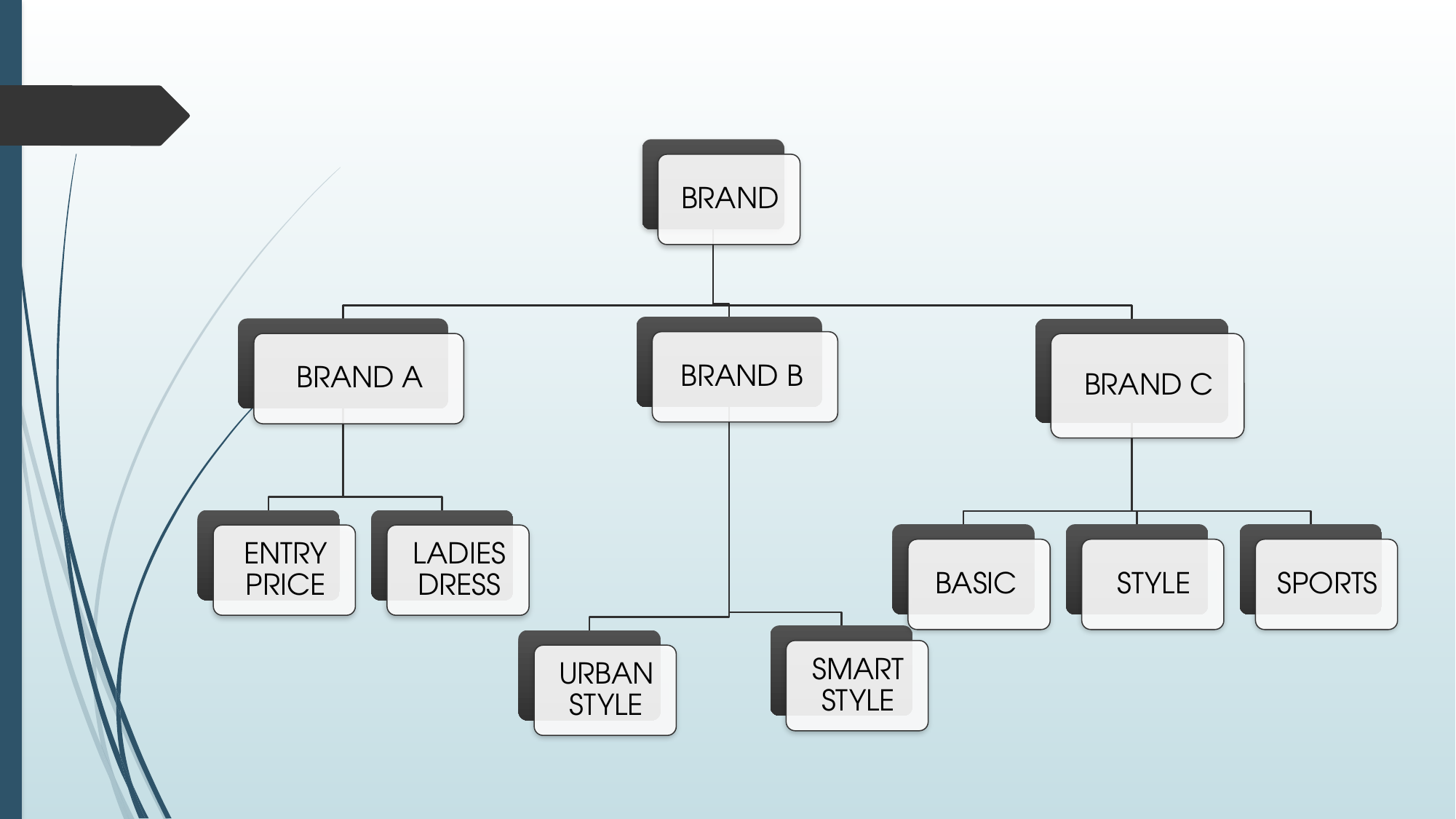

#
BRAND
BRAND A
ENTRY PRICE
LADIES DRESS
BRAND B
URBAN STYLE
SMART STYLE
BRAND C
BASIC
STYLE
SPORTS